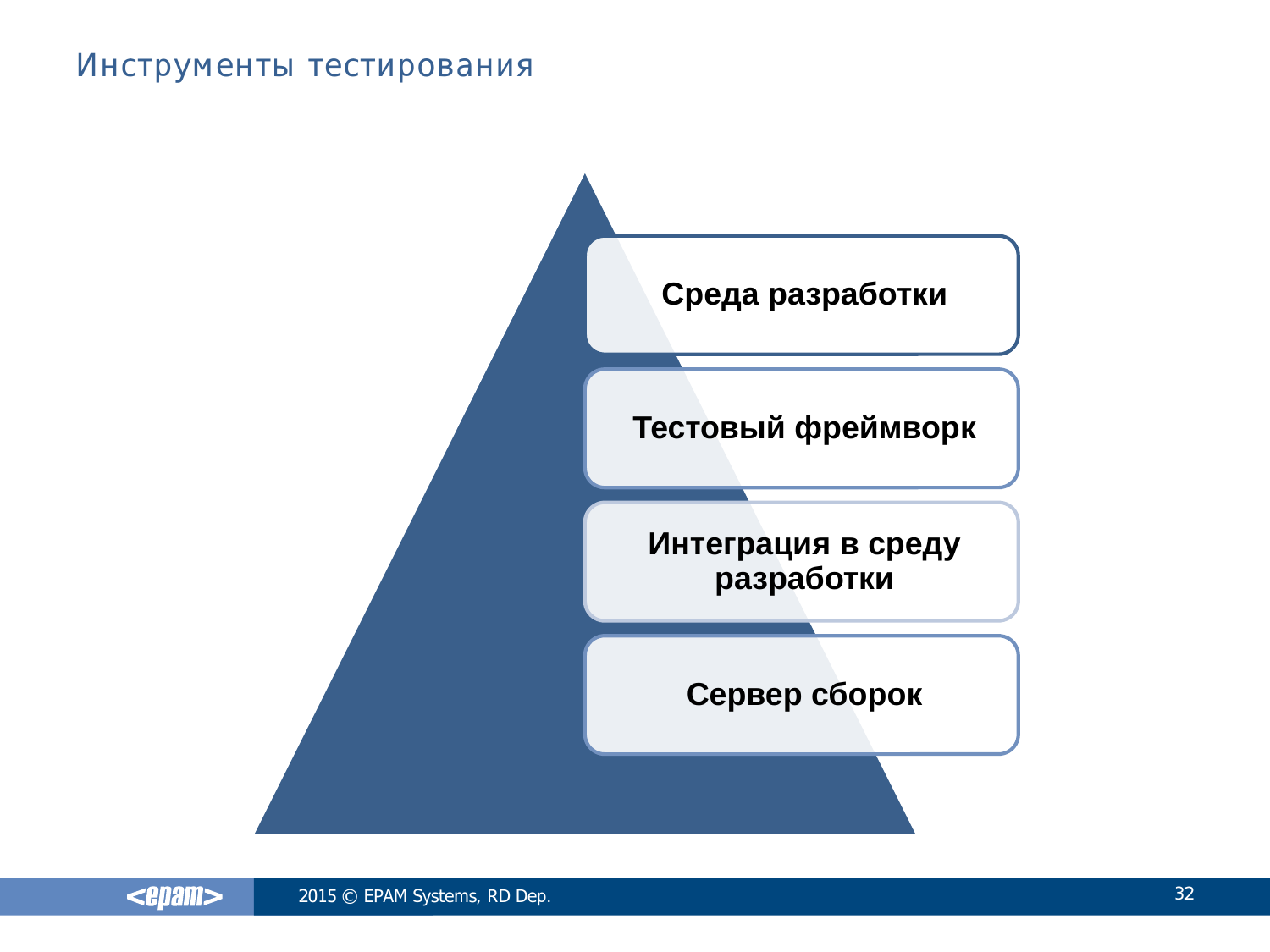

# Инструменты тестирования
Среда разработки
Тестовый фреймворк
Интеграция в среду разработки
Сервер сборок
32
2015 © EPAM Systems, RD Dep.